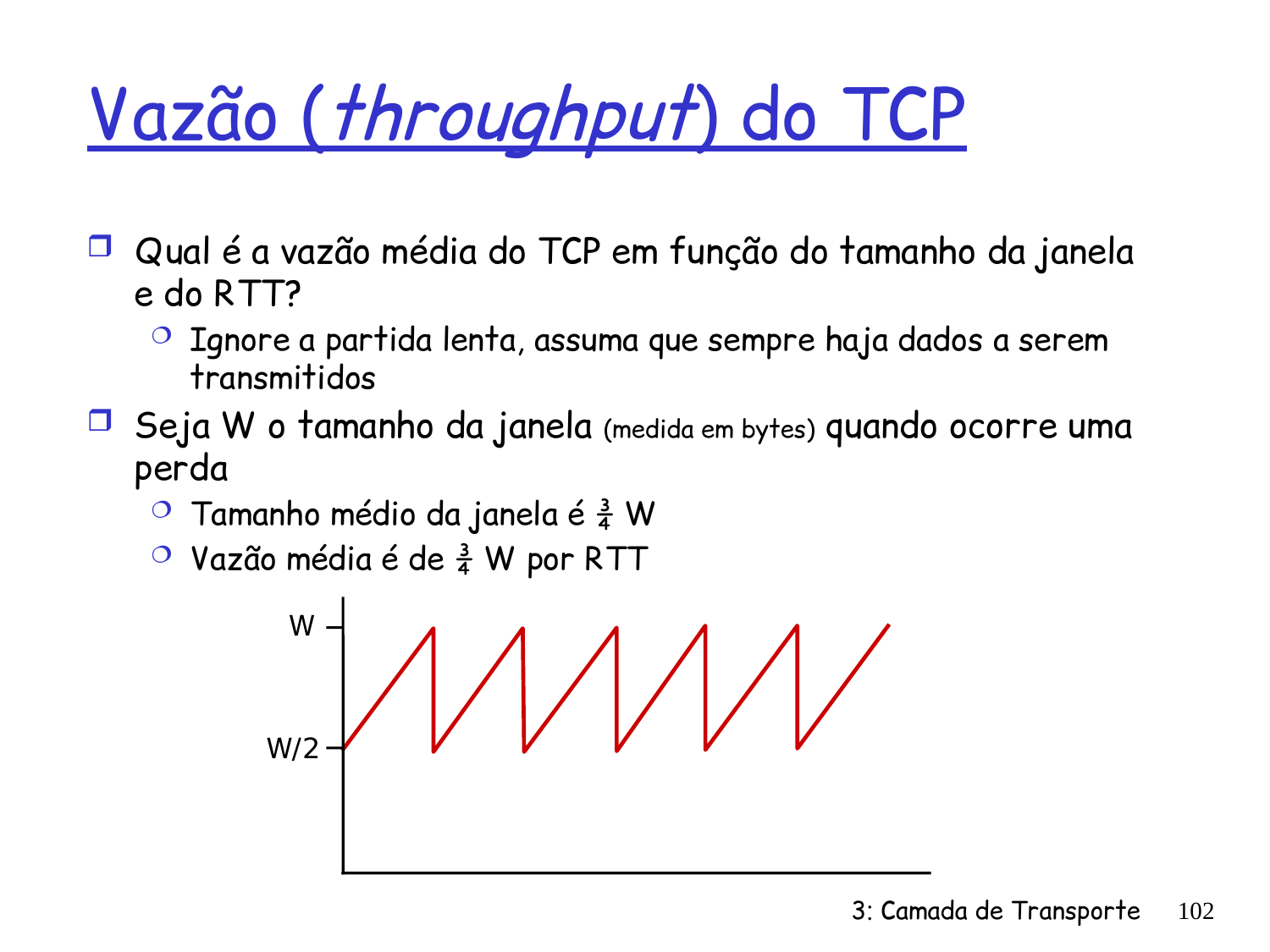

# Vazão (throughput) do TCP
Qual é a vazão média do TCP em função do tamanho da janela e do RTT?
Ignore a partida lenta, assuma que sempre haja dados a serem transmitidos
Seja W o tamanho da janela (medida em bytes) quando ocorre uma perda
Tamanho médio da janela é ¾ W
Vazão média é de ¾ W por RTT

W

W/2

3: Camada de Transporte
102